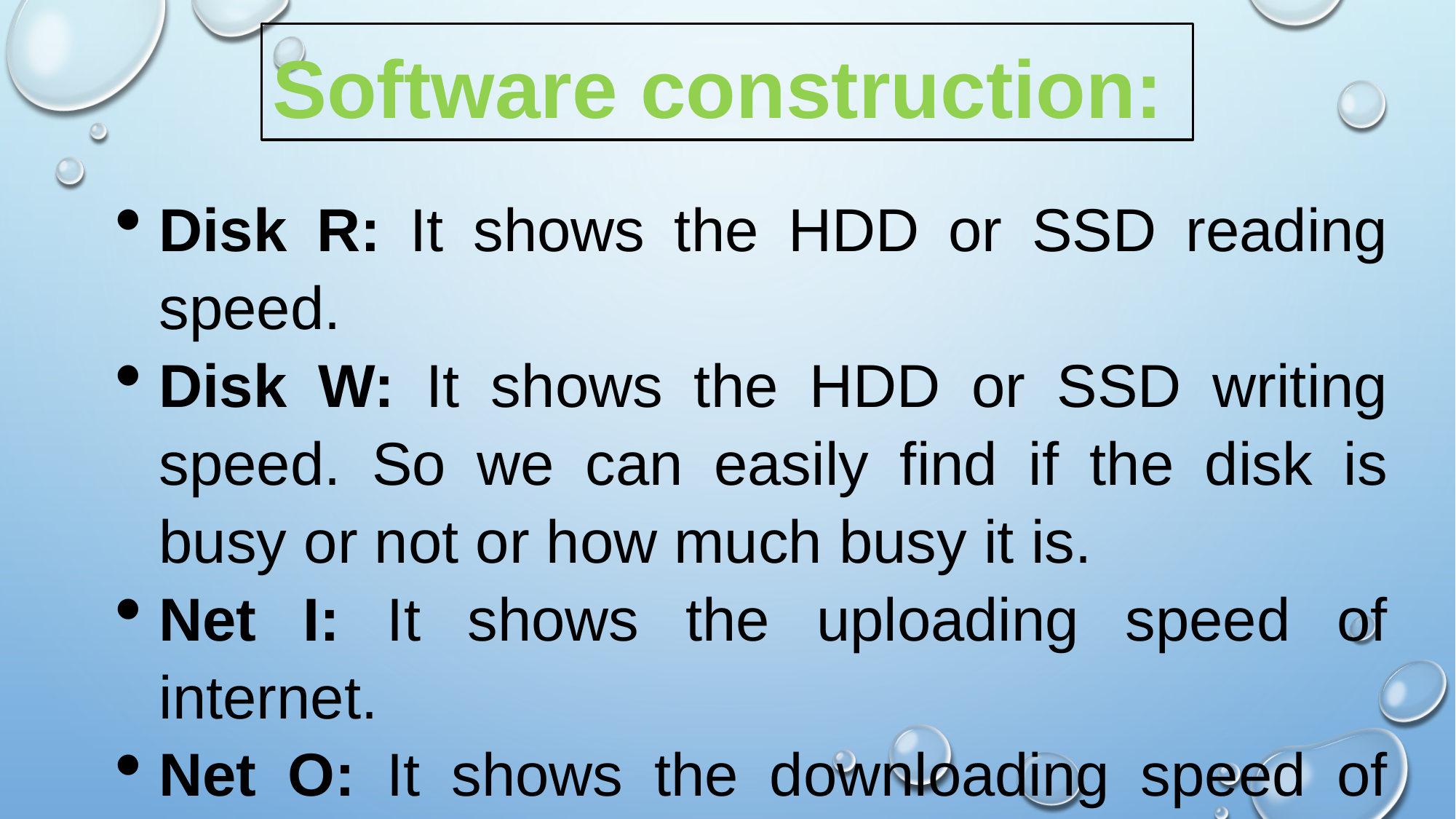

Software construction:
Disk R: It shows the HDD or SSD reading speed.
Disk W: It shows the HDD or SSD writing speed. So we can easily find if the disk is busy or not or how much busy it is.
Net I: It shows the uploading speed of internet.
Net O: It shows the downloading speed of internet.